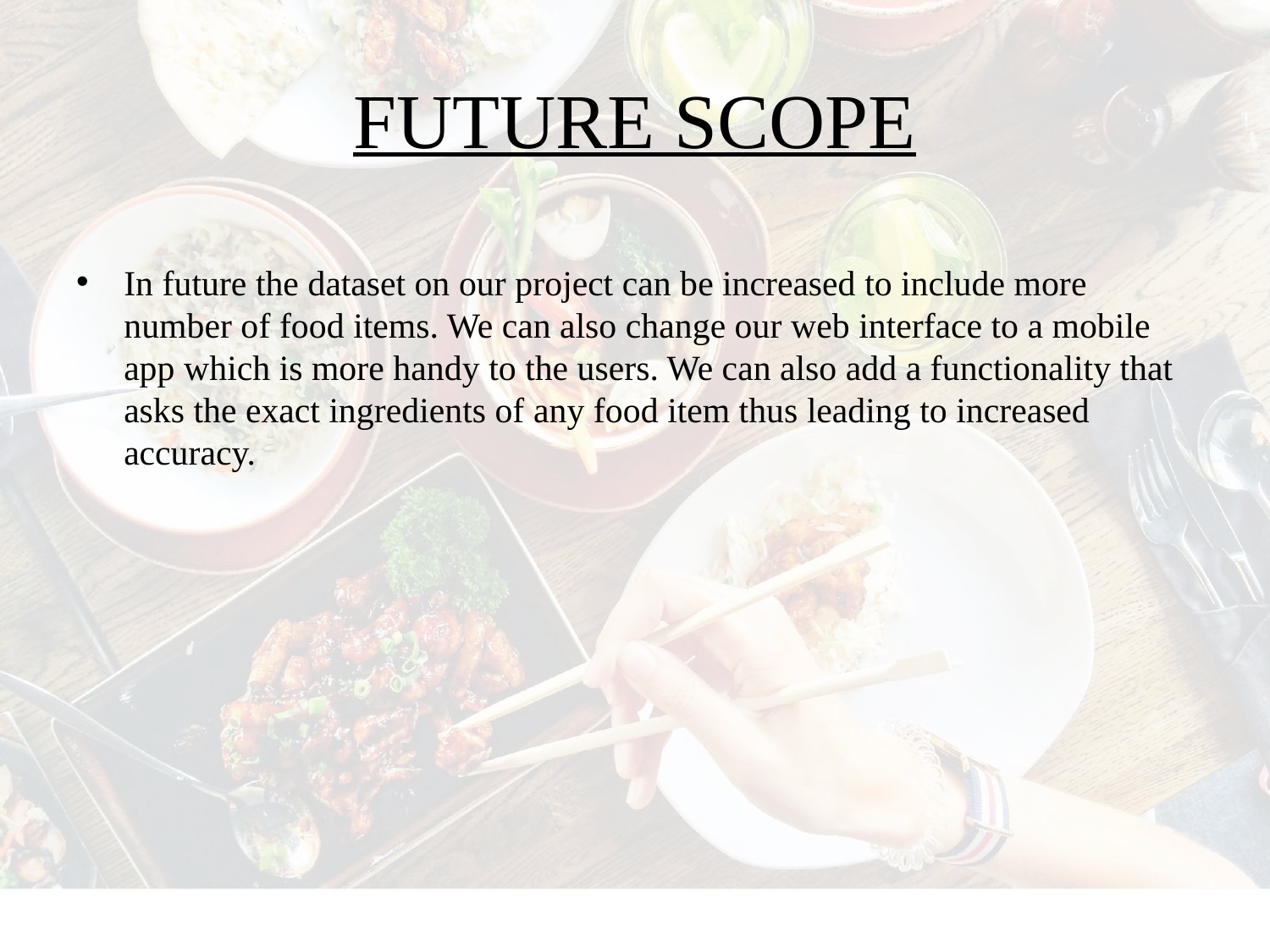

# FUTURE SCOPE
In future the dataset on our project can be increased to include more number of food items. We can also change our web interface to a mobile app which is more handy to the users. We can also add a functionality that asks the exact ingredients of any food item thus leading to increased accuracy.